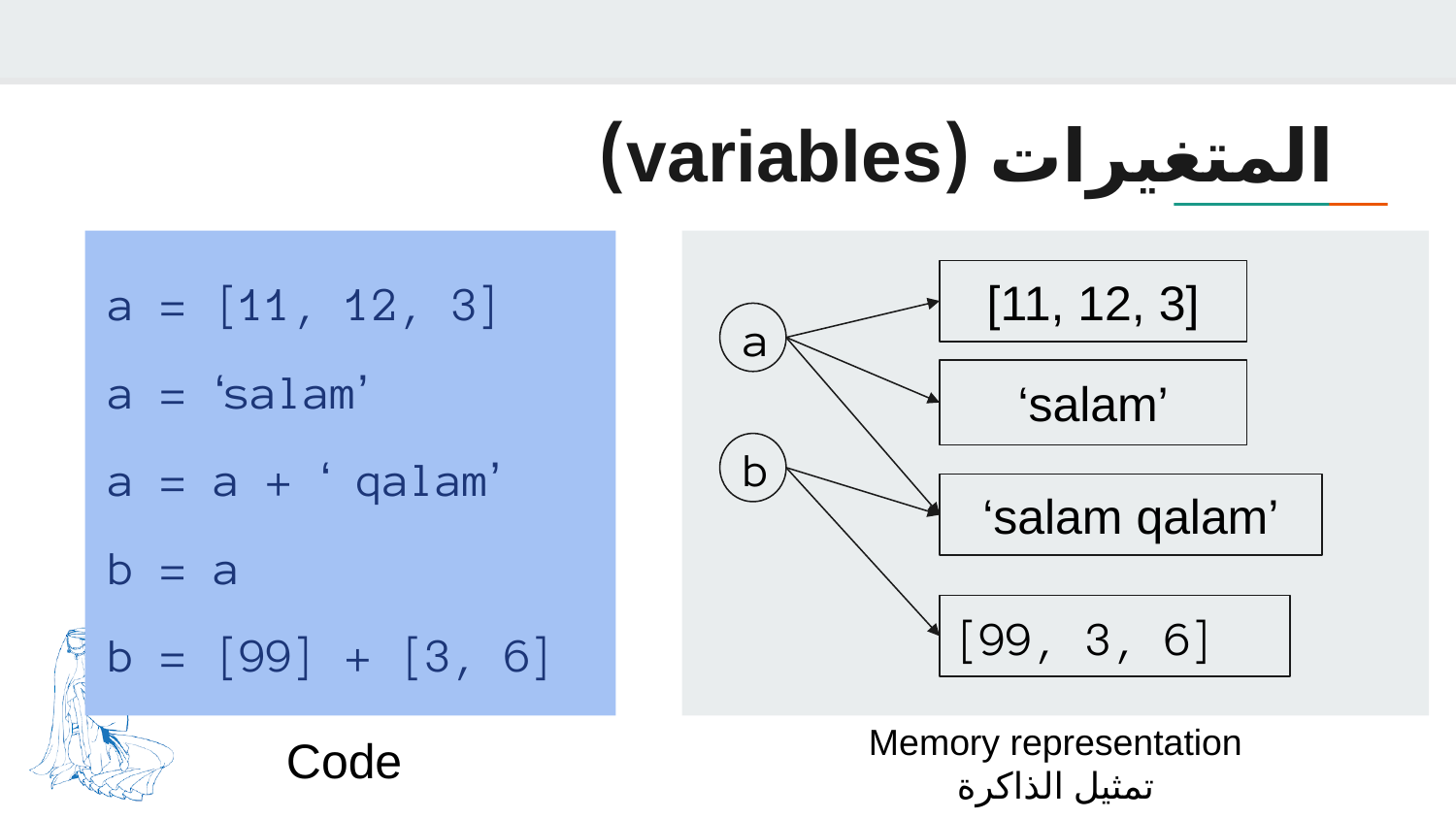

# المتغيرات (variables)

a = [11, 12, 3]
[11, 12, 3]
3
a
a = ‘salam’
‘salam’
a = a + ‘ qalam’
b
‘salam qalam’
b = a
[99, 3, 6]
b = [99] + [3, 6]
Memory representation
تمثيل الذاكرة
Code